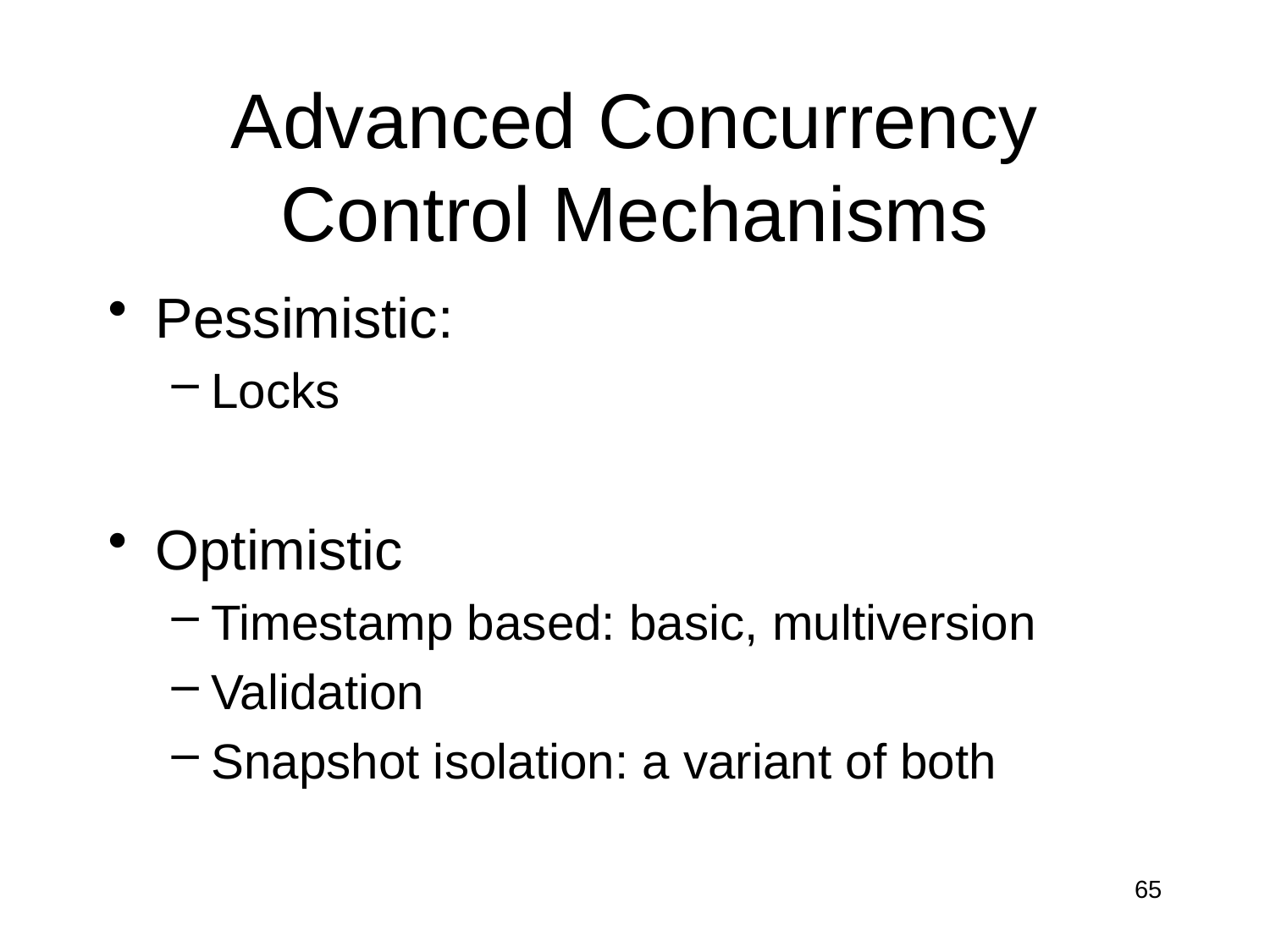

# Advanced Concurrency Control Mechanisms
Pessimistic:
Locks

Optimistic
Timestamp based: basic, multiversion
Validation
Snapshot isolation: a variant of both

65